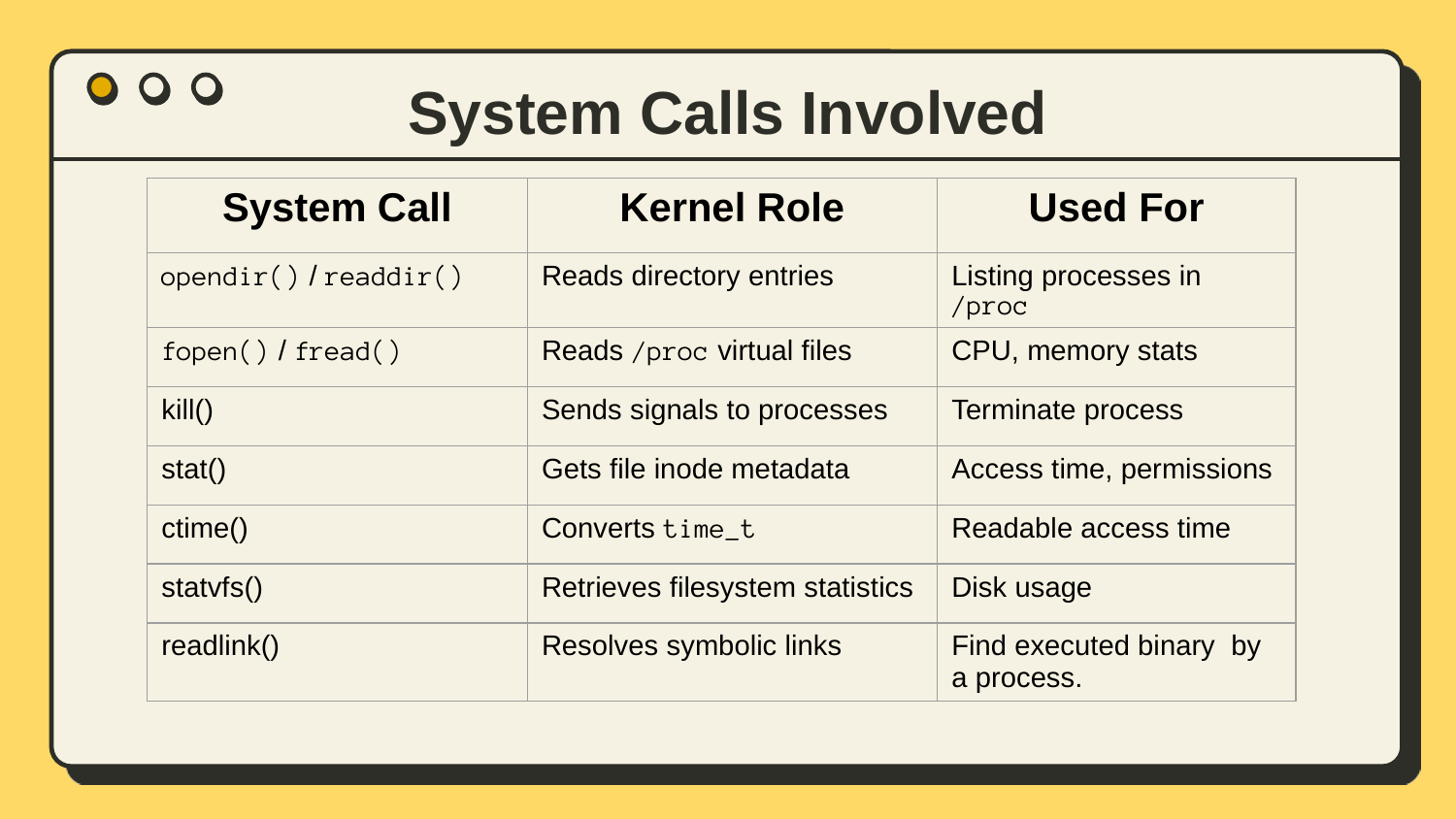

# System Calls Involved
| System Call | Kernel Role | Used For |
| --- | --- | --- |
| opendir() / readdir() | Reads directory entries | Listing processes in /proc |
| fopen() / fread() | Reads /proc virtual files | CPU, memory stats |
| kill() | Sends signals to processes | Terminate process |
| stat() | Gets file inode metadata | Access time, permissions |
| ctime() | Converts time\_t | Readable access time |
| statvfs() | Retrieves filesystem statistics | Disk usage |
| readlink() | Resolves symbolic links | Find executed binary  by a process. |